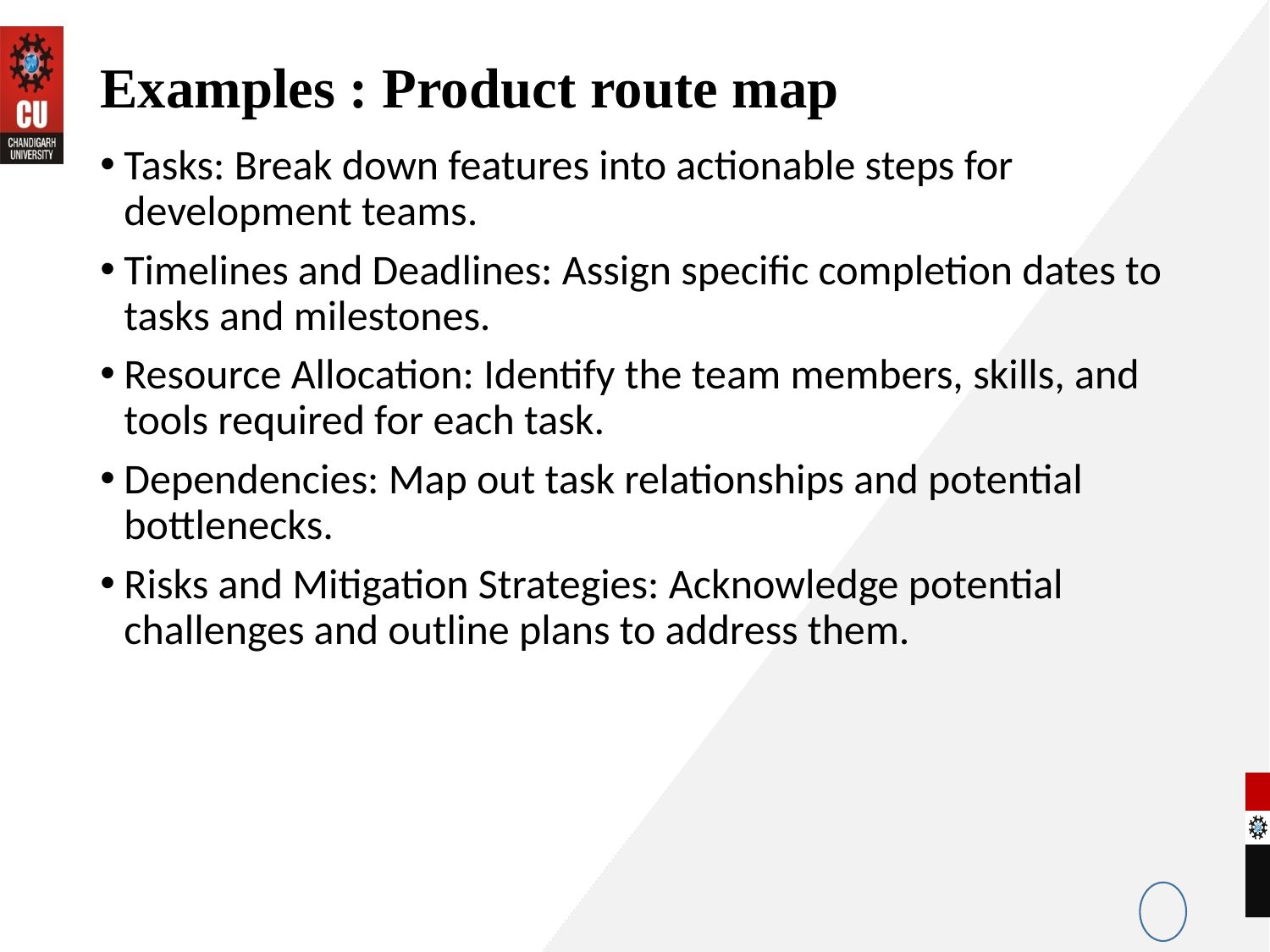

# Examples : Product route map
Tasks: Break down features into actionable steps for development teams.
Timelines and Deadlines: Assign specific completion dates to tasks and milestones.
Resource Allocation: Identify the team members, skills, and tools required for each task.
Dependencies: Map out task relationships and potential bottlenecks.
Risks and Mitigation Strategies: Acknowledge potential challenges and outline plans to address them.